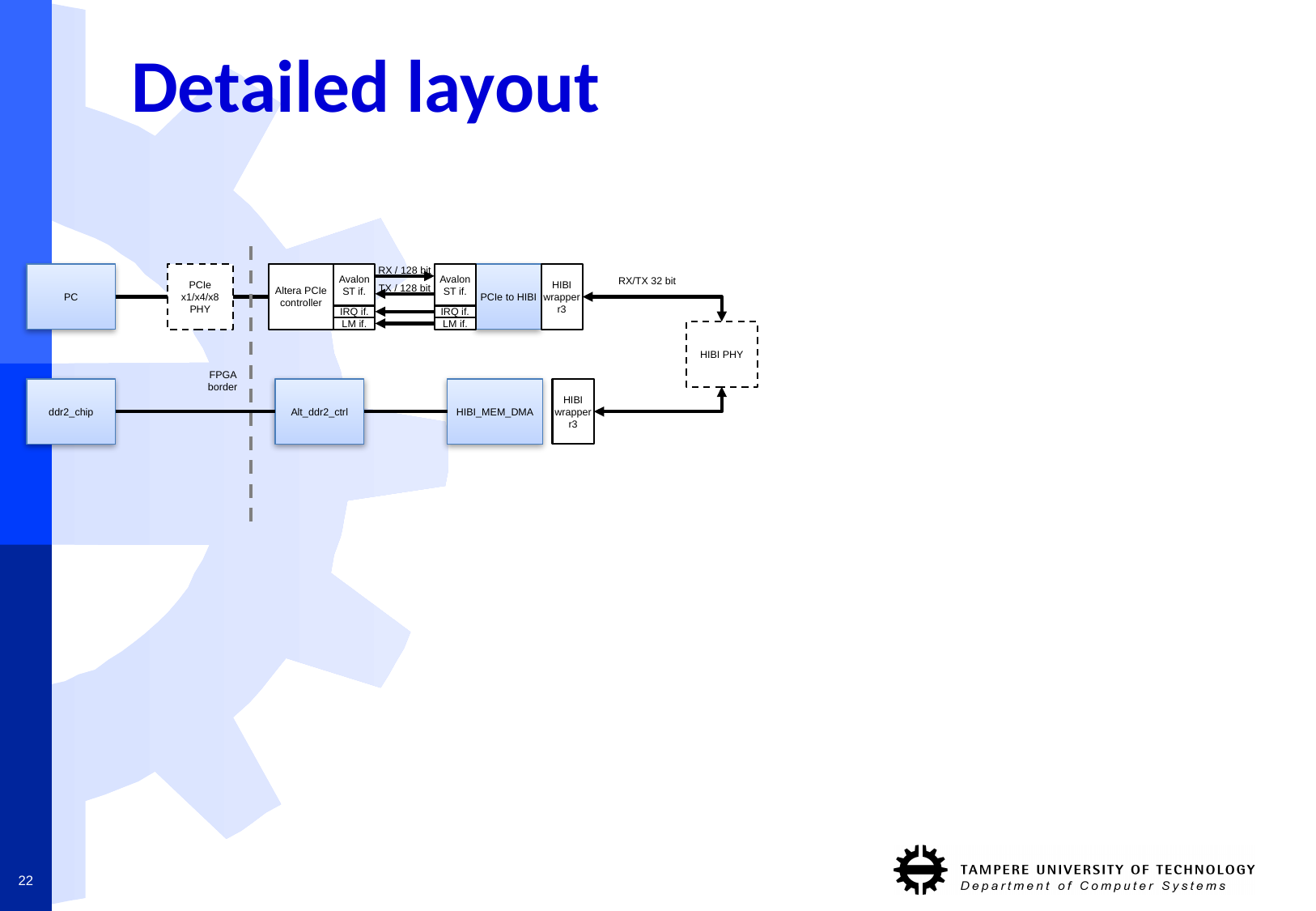

# Detailed layout
PC
PCIe x1/x4/x8 PHY
Altera PCIe controller
Avalon ST if.
RX / 128 bit
Avalon ST if.
PCIe to HIBI
HIBI wrapper r3
RX/TX 32 bit
TX / 128 bit
IRQ if.
IRQ if.
LM if.
LM if.
HIBI PHY
FPGA border
ddr2_chip
Alt_ddr2_ctrl
HIBI_MEM_DMA
HIBI wrapper r3
22